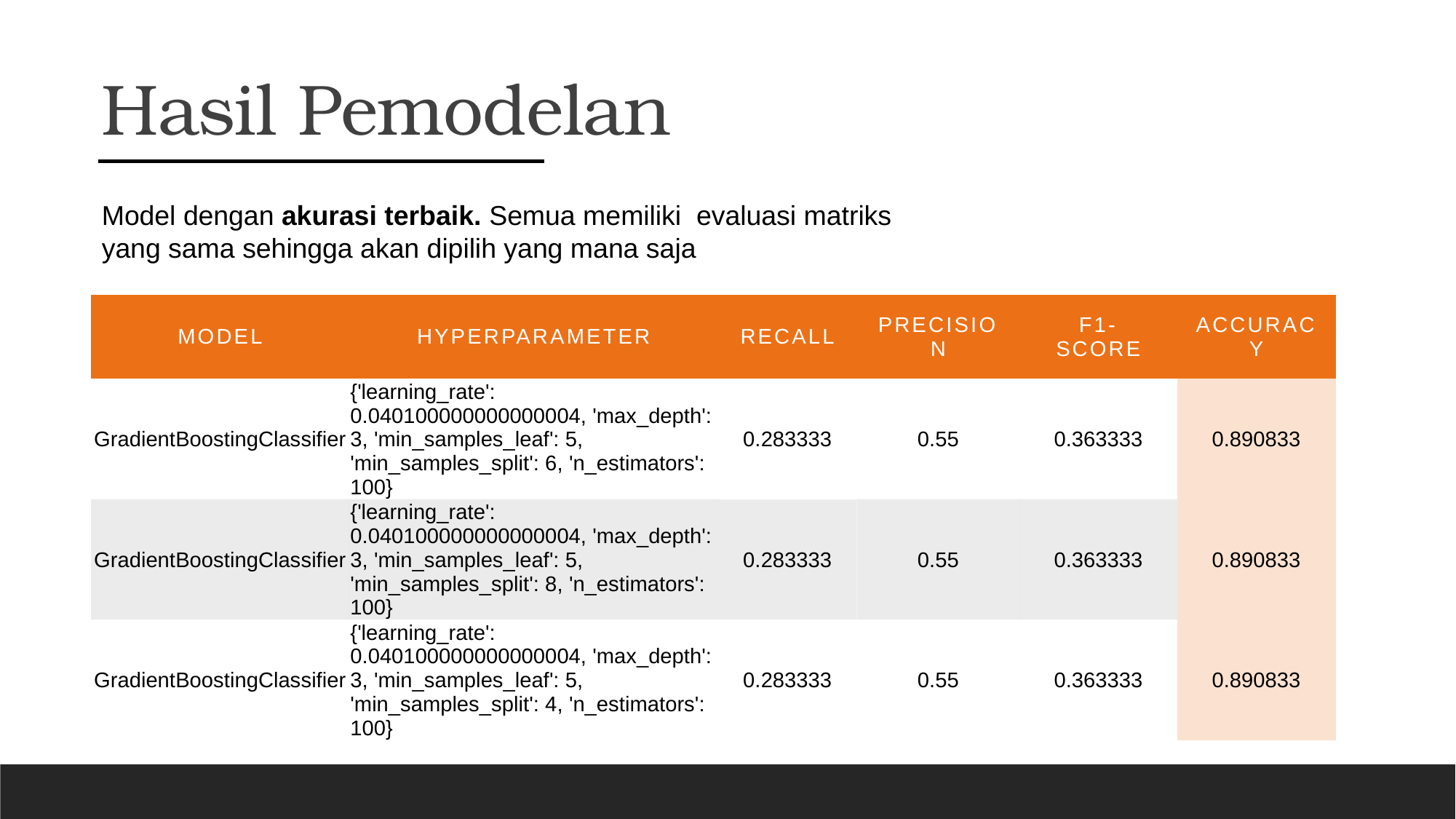

Hasil Pemodelan
Model dengan akurasi terbaik. Semua memiliki  evaluasi matriks yang sama sehingga akan dipilih yang mana saja
| Model | hyperparameter | Recall | Precision | F1-Score | Accuracy |
| --- | --- | --- | --- | --- | --- |
| GradientBoostingClassifier | {'learning\_rate': 0.040100000000000004, 'max\_depth': 3, 'min\_samples\_leaf': 5, 'min\_samples\_split': 6, 'n\_estimators': 100} | 0.283333 | 0.55 | 0.363333 | 0.890833 |
| GradientBoostingClassifier | {'learning\_rate': 0.040100000000000004, 'max\_depth': 3, 'min\_samples\_leaf': 5, 'min\_samples\_split': 8, 'n\_estimators': 100} | 0.283333 | 0.55 | 0.363333 | 0.890833 |
| GradientBoostingClassifier | {'learning\_rate': 0.040100000000000004, 'max\_depth': 3, 'min\_samples\_leaf': 5, 'min\_samples\_split': 4, 'n\_estimators': 100} | 0.283333 | 0.55 | 0.363333 | 0.890833 |